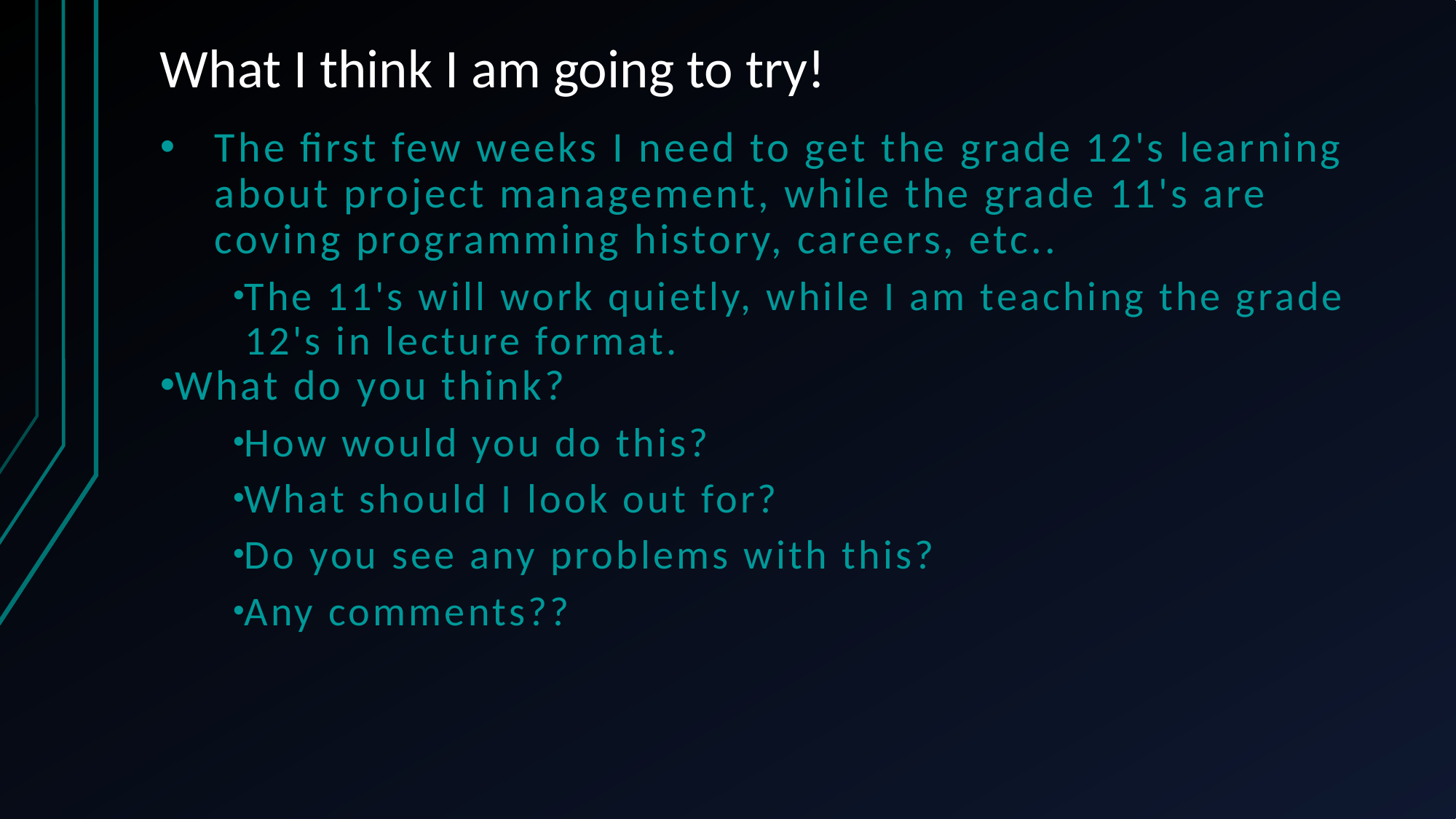

# What I think I am going to try!
The first few weeks I need to get the grade 12's learning about project management, while the grade 11's are coving programming history, careers, etc..
The 11's will work quietly, while I am teaching the grade  
 12's in lecture format.
What do you think?
How would you do this?
What should I look out for?
Do you see any problems with this?
Any comments??